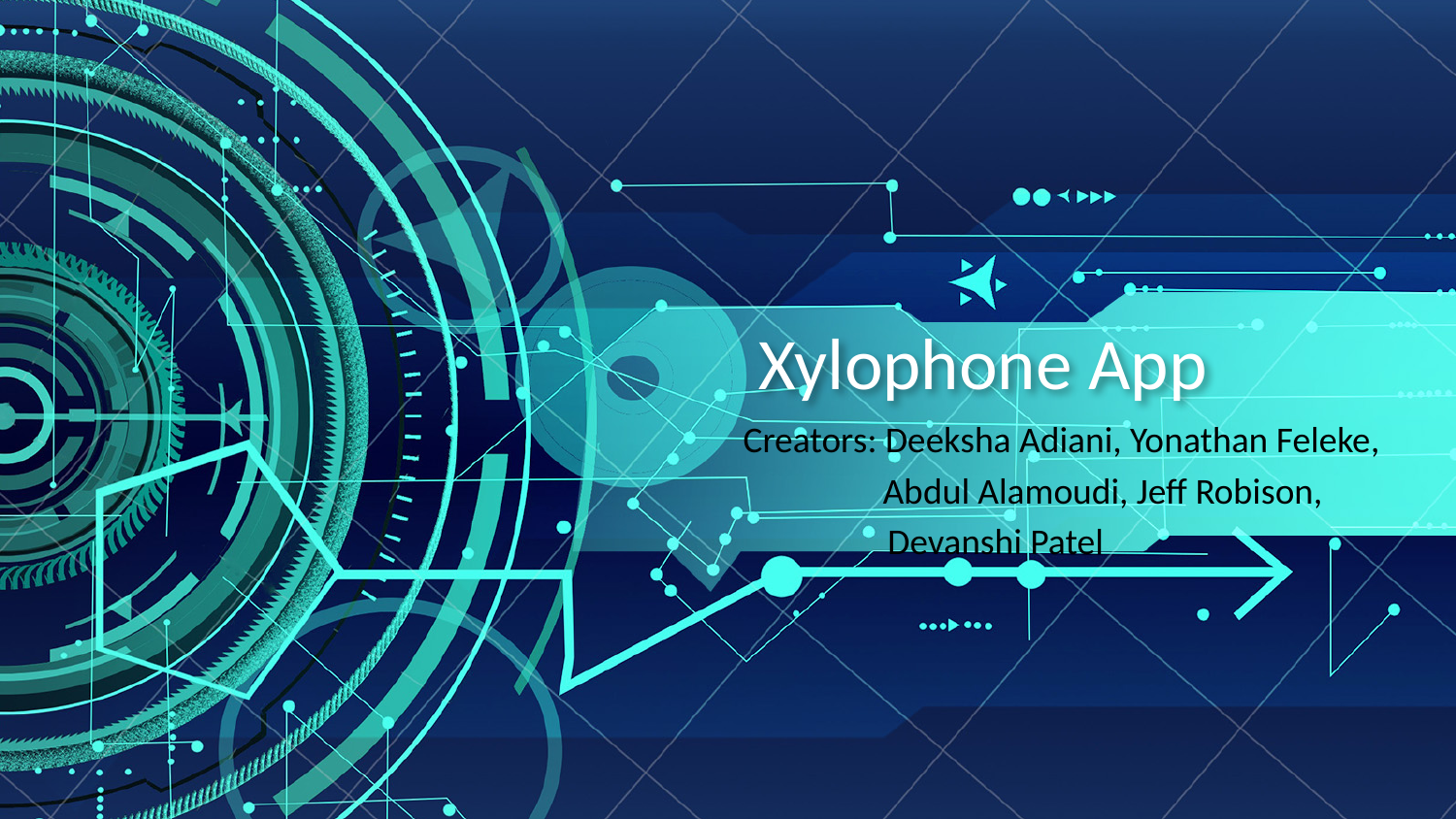

# Xylophone App
	      Creators: Deeksha Adiani, Yonathan Feleke,
                              Abdul Alamoudi, Jeff Robison,
   Devanshi Patel